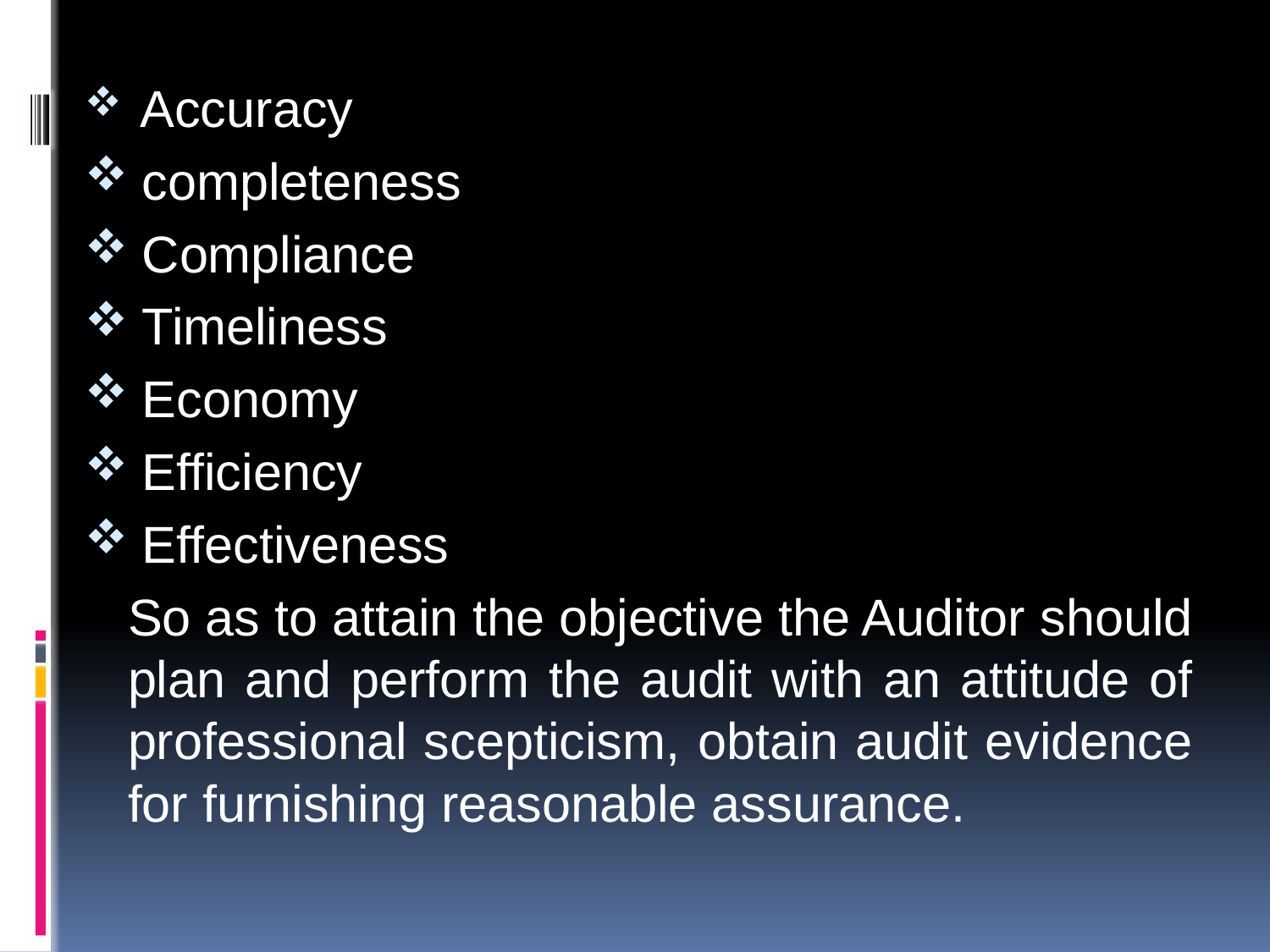

Accuracy
 completeness
 Compliance
 Timeliness
 Economy
 Efficiency
 Effectiveness
		So as to attain the objective the Auditor should plan and perform the audit with an attitude of professional scepticism, obtain audit evidence for furnishing reasonable assurance.